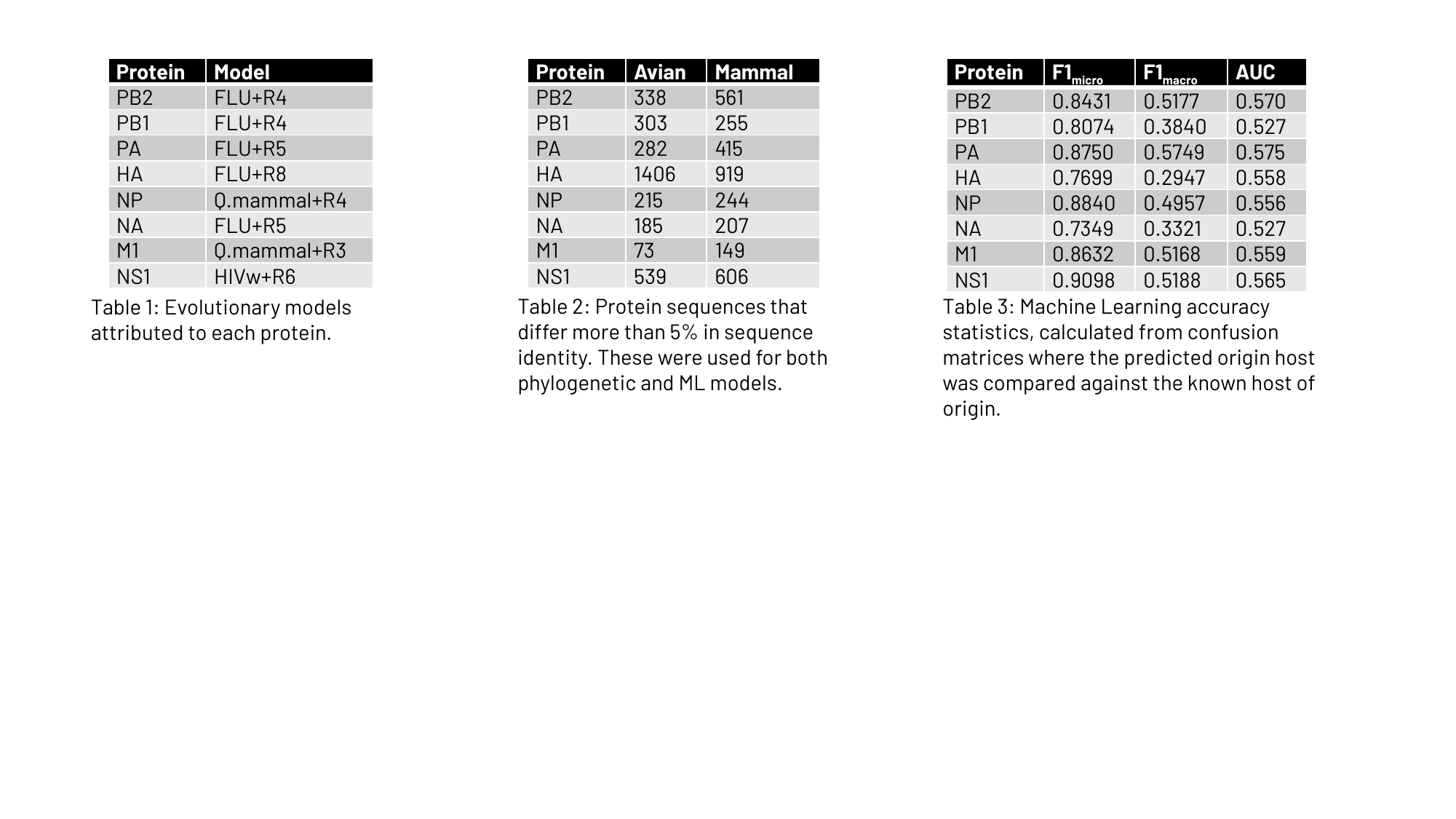

| Protein | Model |
| --- | --- |
| PB2 | FLU+R4 |
| PB1 | FLU+R4 |
| PA | FLU+R5 |
| HA | FLU+R8 |
| NP | Q.mammal+R4 |
| NA | FLU+R5 |
| M1 | Q.mammal+R3 |
| NS1 | HIVw+R6 |
| Protein | Avian | Mammal |
| --- | --- | --- |
| PB2 | 338 | 561 |
| PB1 | 303 | 255 |
| PA | 282 | 415 |
| HA | 1406 | 919 |
| NP | 215 | 244 |
| NA | 185 | 207 |
| M1 | 73 | 149 |
| NS1 | 539 | 606 |
| Protein | F1micro | F1macro | AUC |
| --- | --- | --- | --- |
| PB2 | 0.8431 | 0.5177 | 0.570 |
| PB1 | 0.8074 | 0.3840 | 0.527 |
| PA | 0.8750 | 0.5749 | 0.575 |
| HA | 0.7699 | 0.2947 | 0.558 |
| NP | 0.8840 | 0.4957 | 0.556 |
| NA | 0.7349 | 0.3321 | 0.527 |
| M1 | 0.8632 | 0.5168 | 0.559 |
| NS1 | 0.9098 | 0.5188 | 0.565 |
Table 2: Protein sequences that differ more than 5% in sequence identity. These were used for both phylogenetic and ML models.
Table 3: Machine Learning accuracy statistics, calculated from confusion matrices where the predicted origin host was compared against the known host of origin.
Table 1: Evolutionary models attributed to each protein.